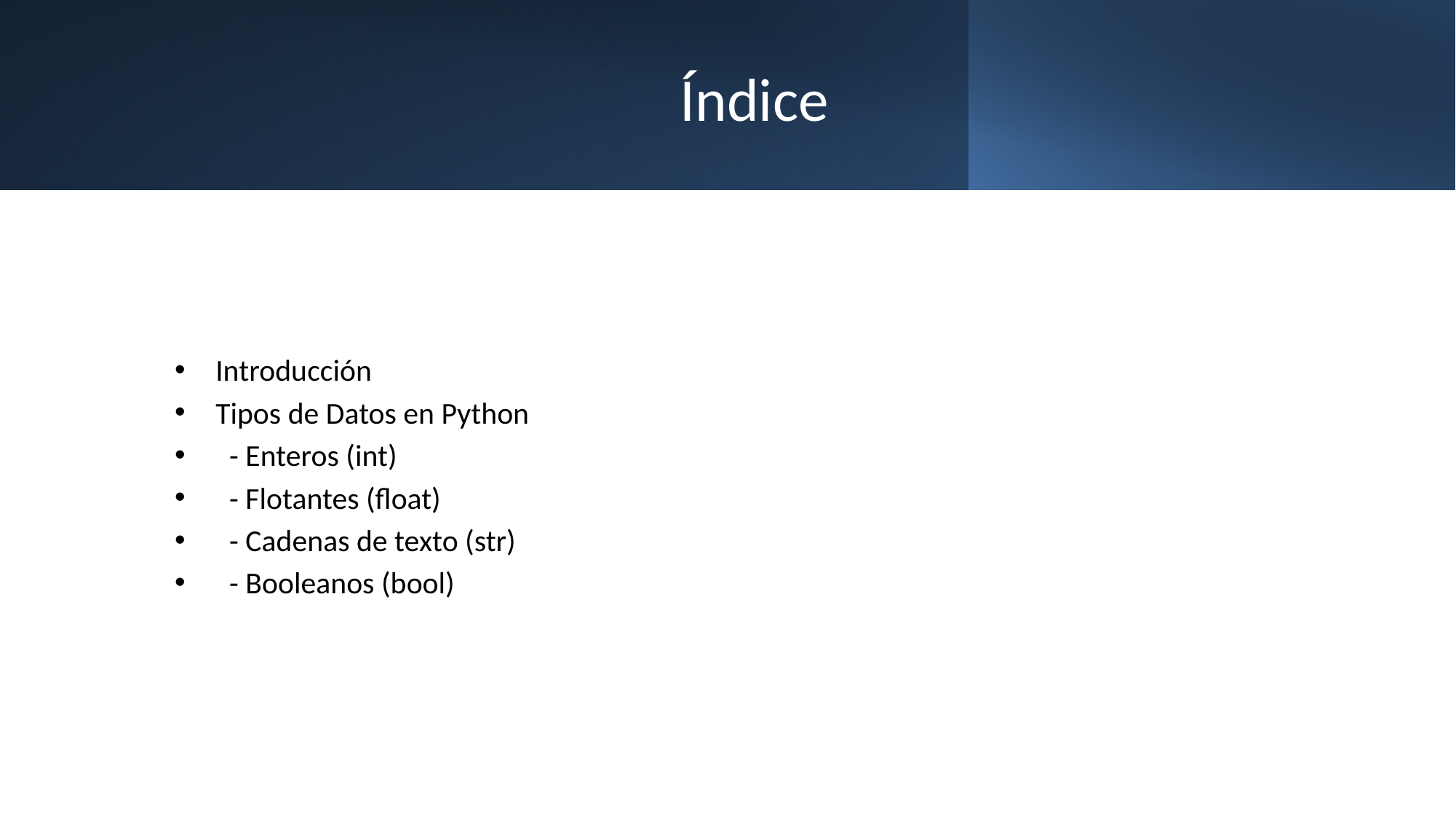

# Índice
Introducción
Tipos de Datos en Python
  - Enteros (int)
  - Flotantes (float)
  - Cadenas de texto (str)
  - Booleanos (bool)